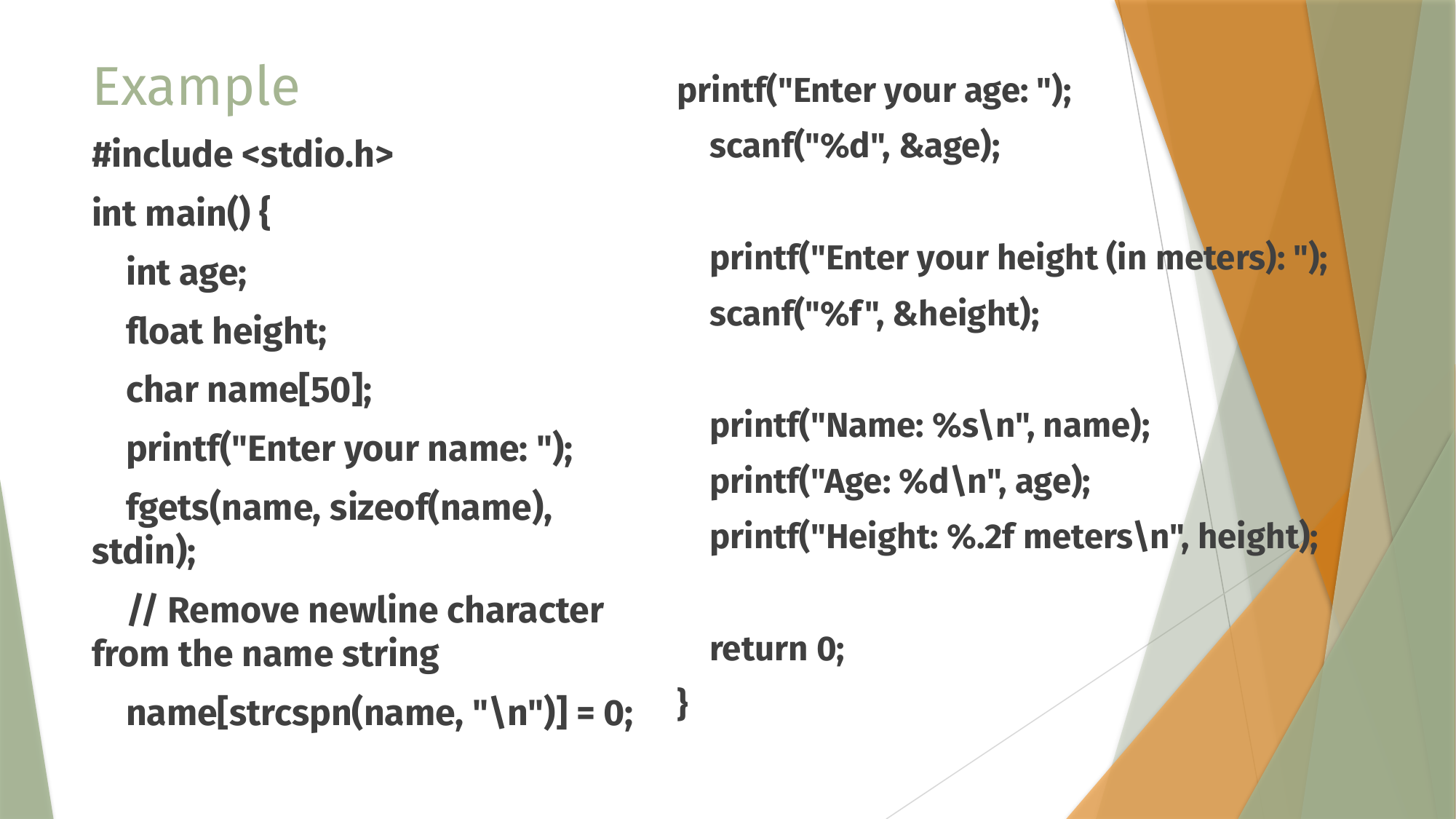

# Example
printf("Enter your age: ");
    scanf("%d", &age);

    printf("Enter your height (in meters): ");
    scanf("%f", &height);

    printf("Name: %s\n", name);
    printf("Age: %d\n", age);
    printf("Height: %.2f meters\n", height);

    return 0;
}

#include <stdio.h>
int main() {
    int age;
    float height;
    char name[50];
    printf("Enter your name: ");
    fgets(name, sizeof(name), stdin);
    // Remove newline character from the name string
    name[strcspn(name, "\n")] = 0;